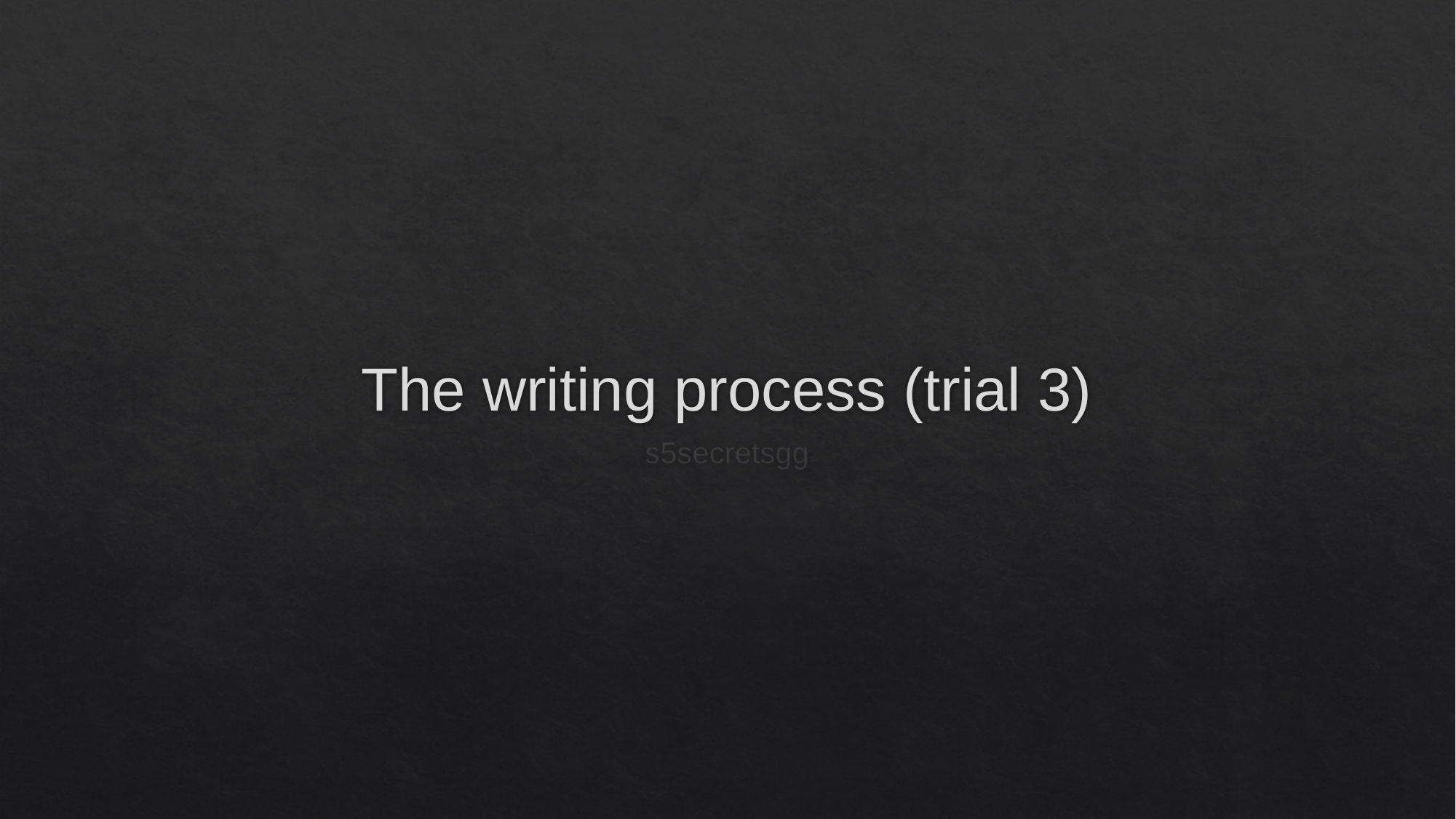

# The writing process (trial 3)
s5secretsgg